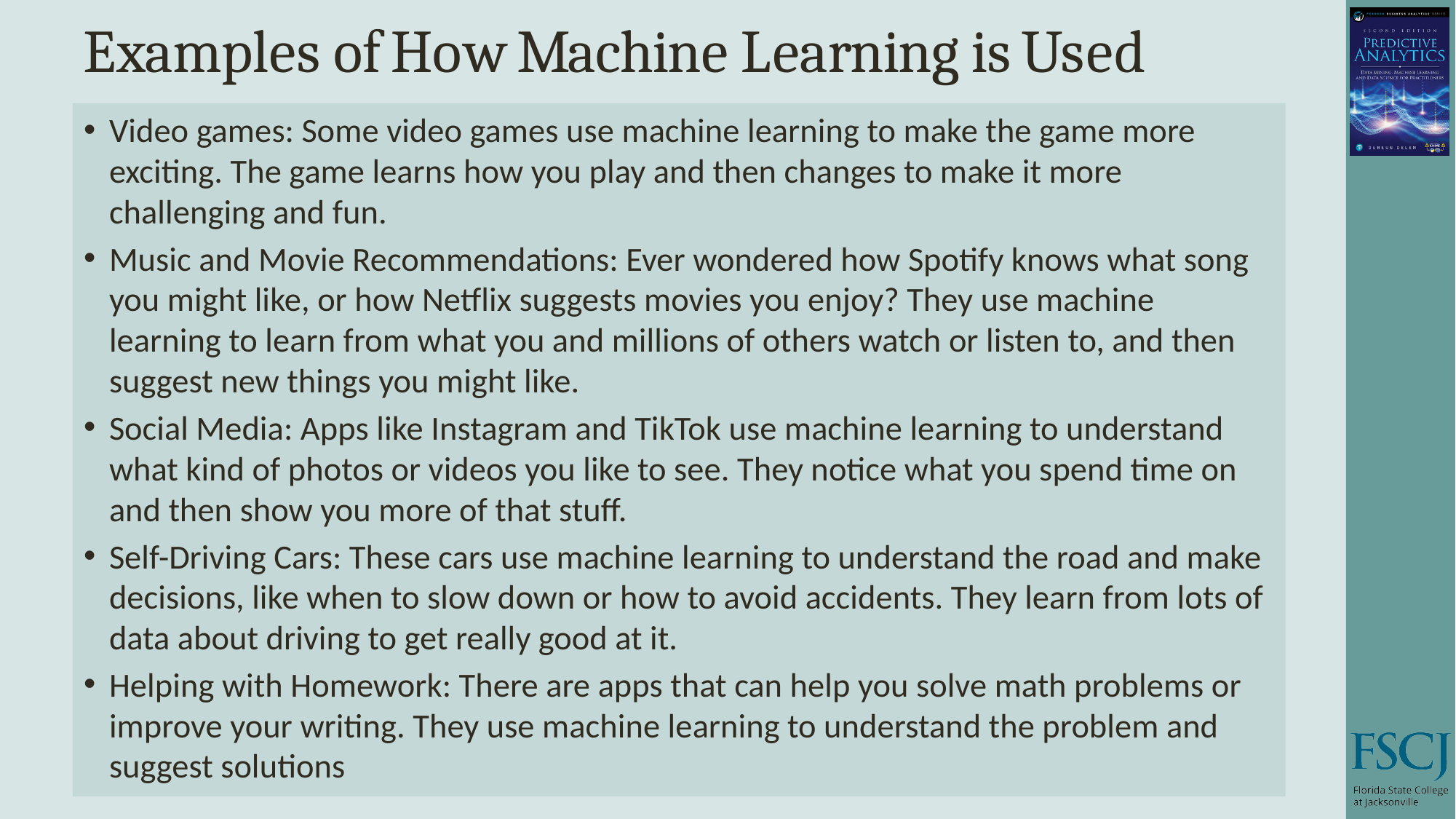

# Examples of How Machine Learning is Used
Video games: Some video games use machine learning to make the game more exciting. The game learns how you play and then changes to make it more challenging and fun.
Music and Movie Recommendations: Ever wondered how Spotify knows what song you might like, or how Netflix suggests movies you enjoy? They use machine learning to learn from what you and millions of others watch or listen to, and then suggest new things you might like.
Social Media: Apps like Instagram and TikTok use machine learning to understand what kind of photos or videos you like to see. They notice what you spend time on and then show you more of that stuff.
Self-Driving Cars: These cars use machine learning to understand the road and make decisions, like when to slow down or how to avoid accidents. They learn from lots of data about driving to get really good at it.
Helping with Homework: There are apps that can help you solve math problems or improve your writing. They use machine learning to understand the problem and suggest solutions